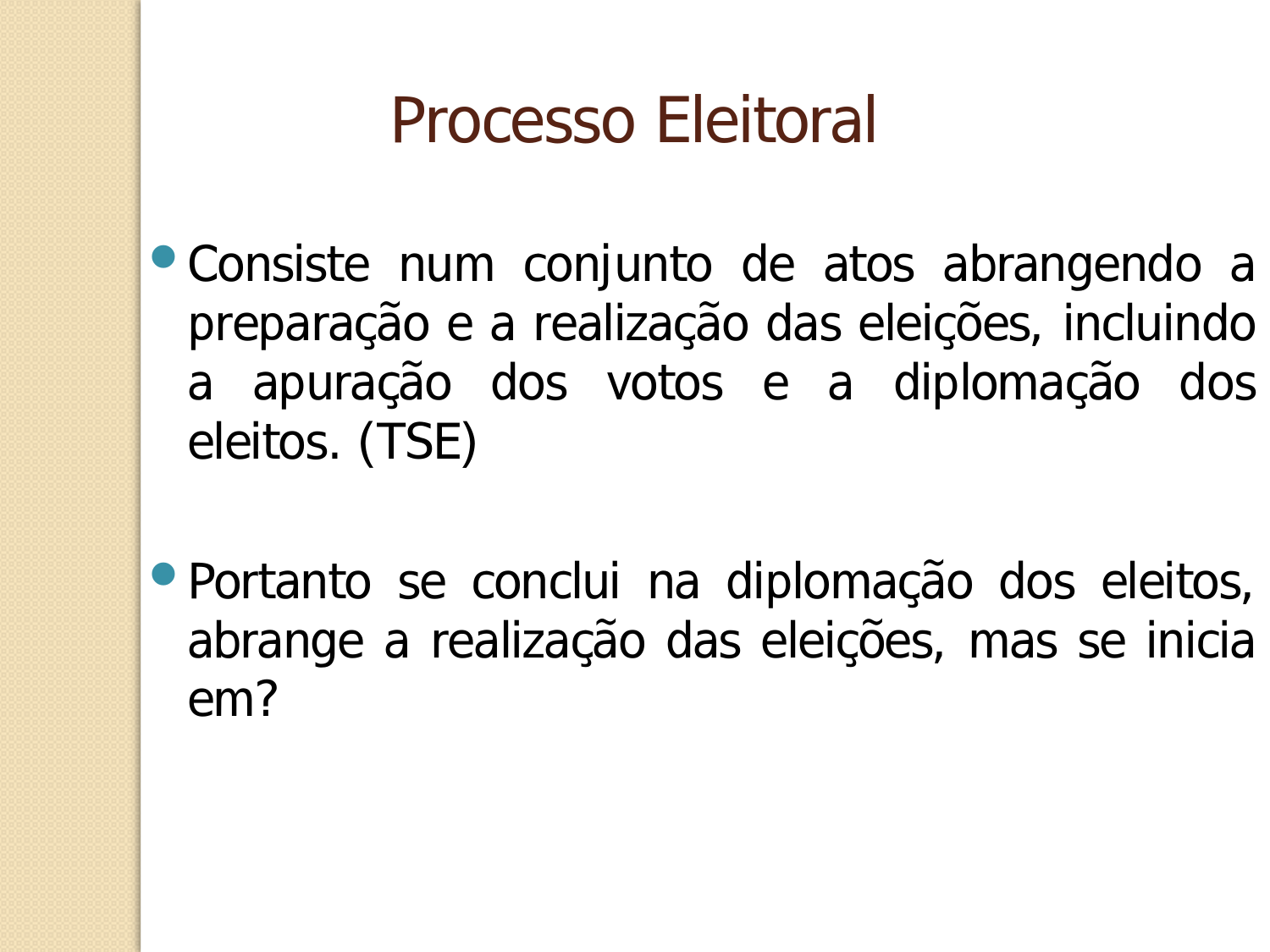

Processo Eleitoral
Consiste num conjunto de atos abrangendo a preparação e a realização das eleições, incluindo a apuração dos votos e a diplomação dos eleitos. (TSE)

Portanto se conclui na diplomação dos eleitos, abrange a realização das eleições, mas se inicia em?